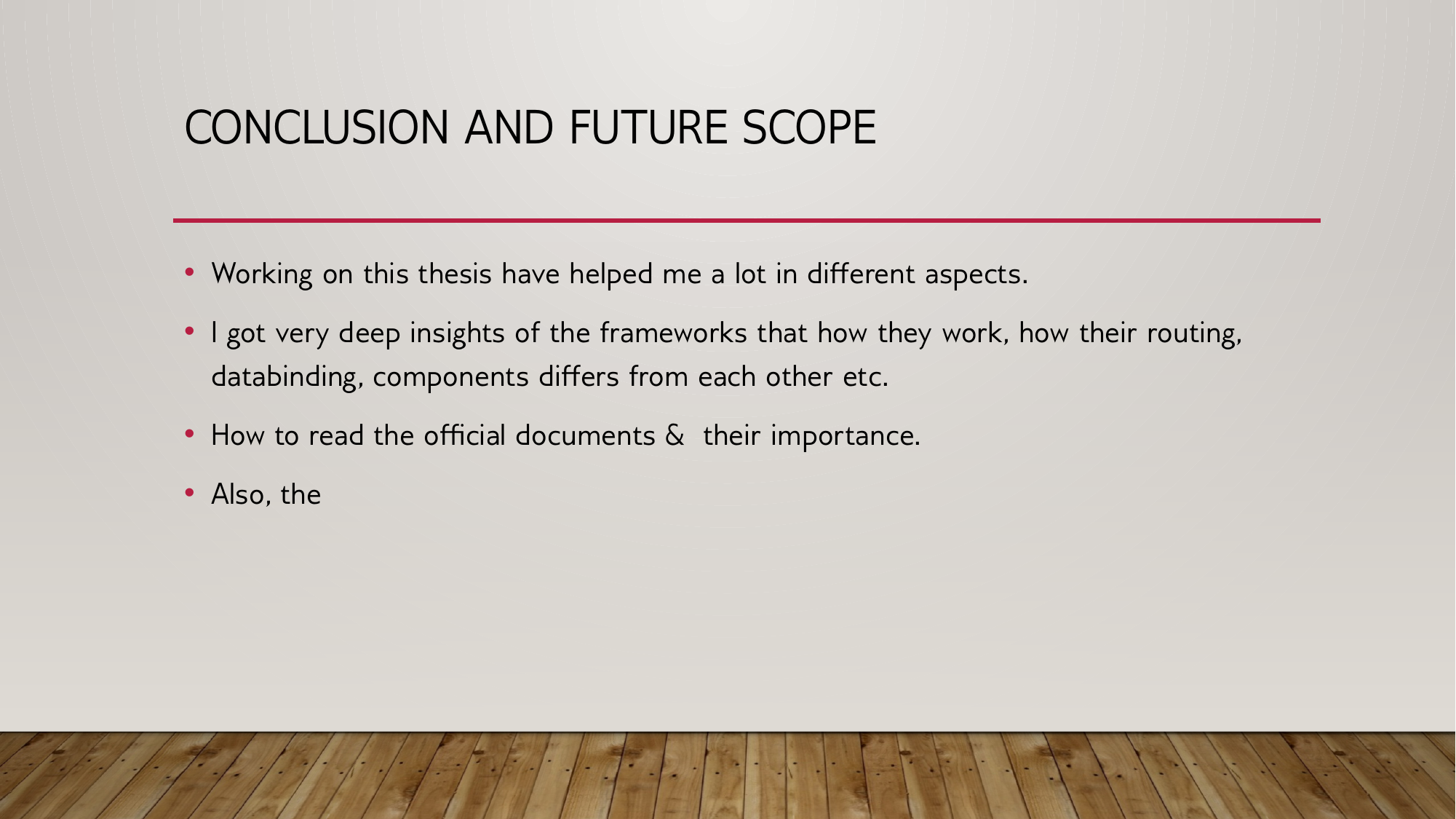

# Conclusion AND Future Scope
Working on this thesis have helped me a lot in different aspects.
I got very deep insights of the frameworks that how they work, how their routing, databinding, components differs from each other etc.
How to read the official documents &  their importance.
Also, the